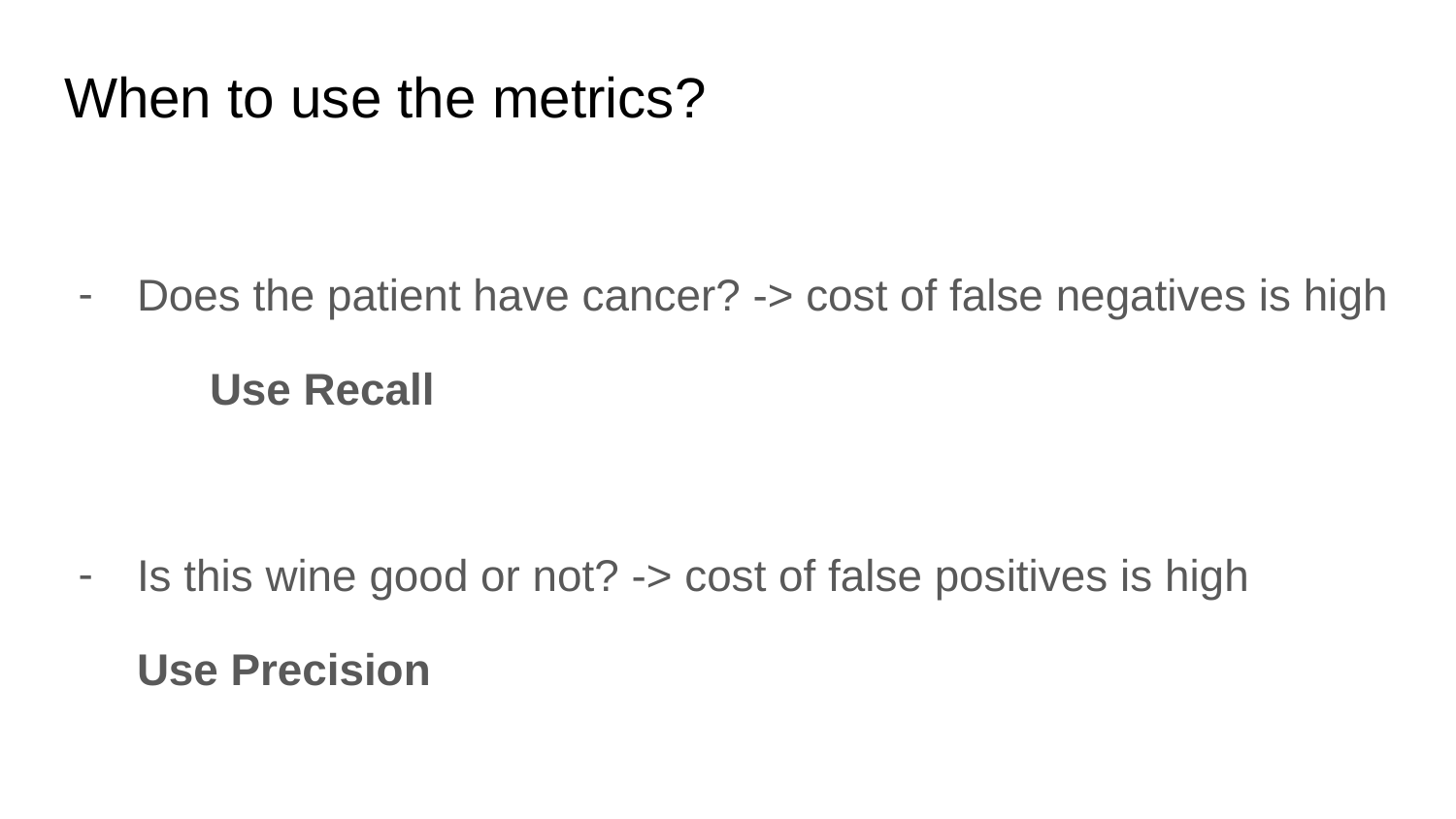

# When to use the metrics?
Does the patient have cancer? -> cost of false negatives is high
	Use Recall

Is this wine good or not? -> cost of false positives is high
Use Precision